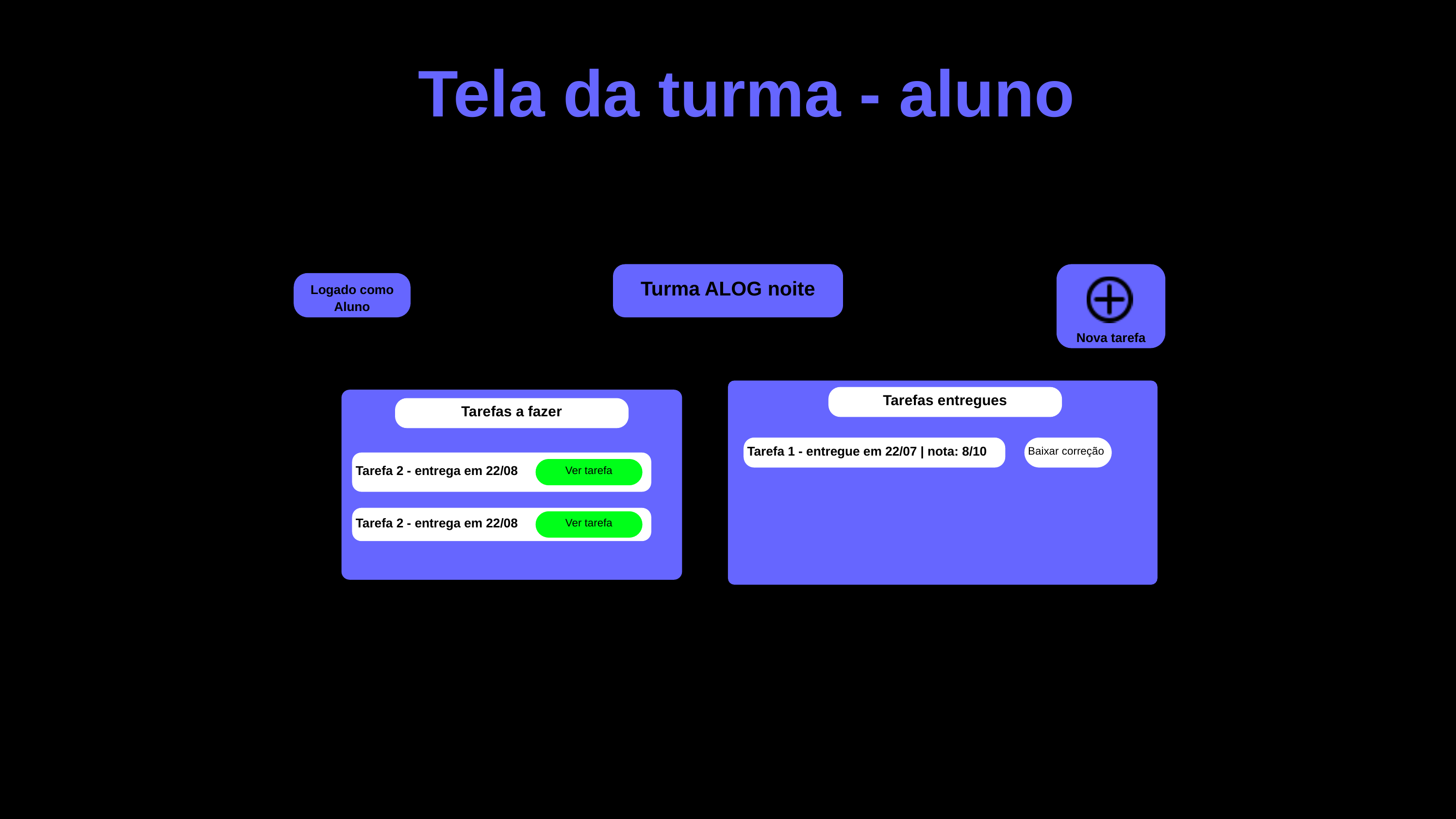

Tela da turma - aluno

Turma ALOG noite

Nova tarefa

Logado como Aluno

Tarefas entregues

Tarefas a fazer

Tarefa 1 - entregue em 22/07 | nota: 8/10

Baixar correção

Tarefa 2 - entrega em 22/08

Ver tarefa

Tarefa 2 - entrega em 22/08

Ver tarefa